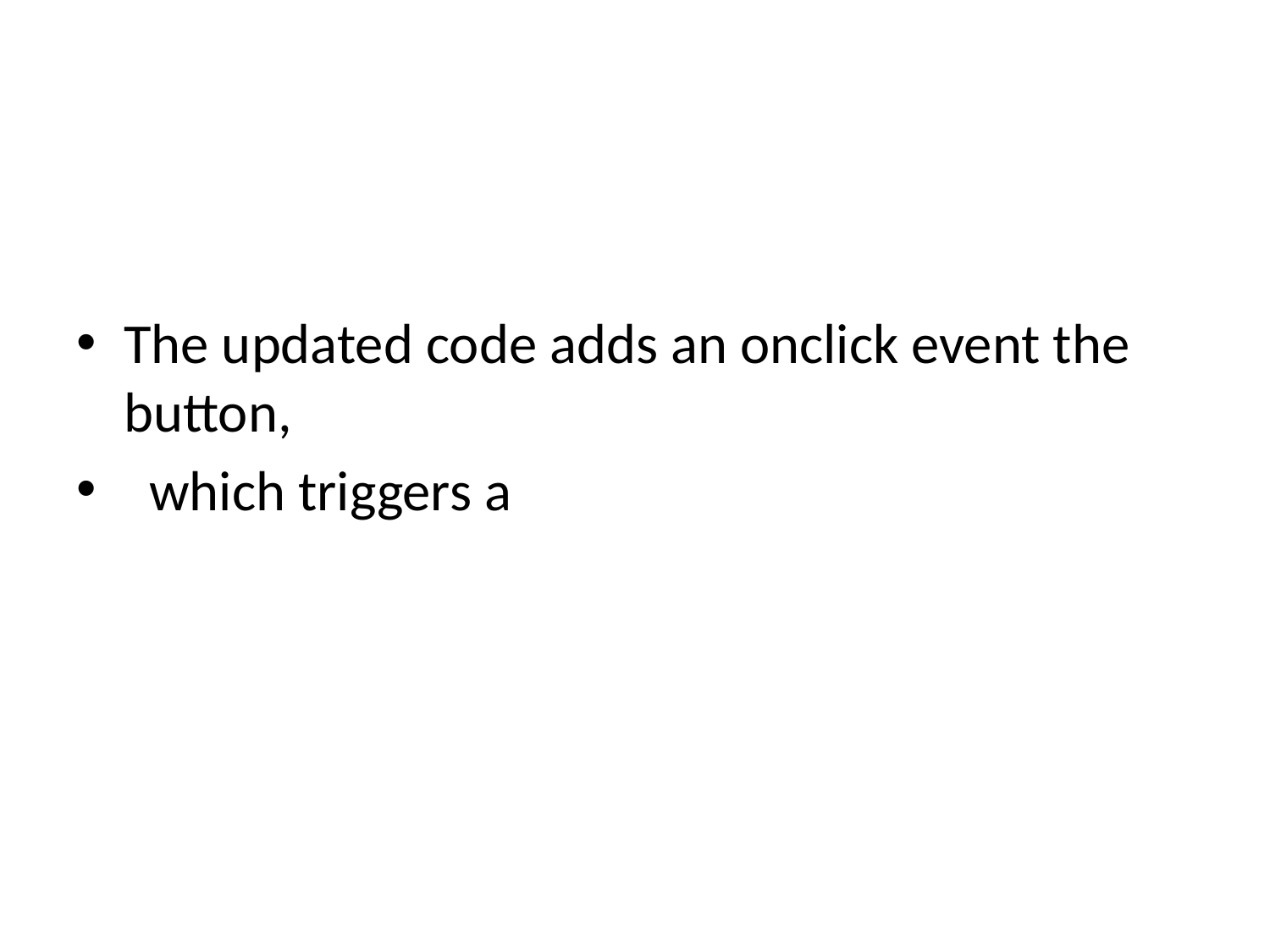

#

The updated code adds an onclick event the button,
  which triggers a